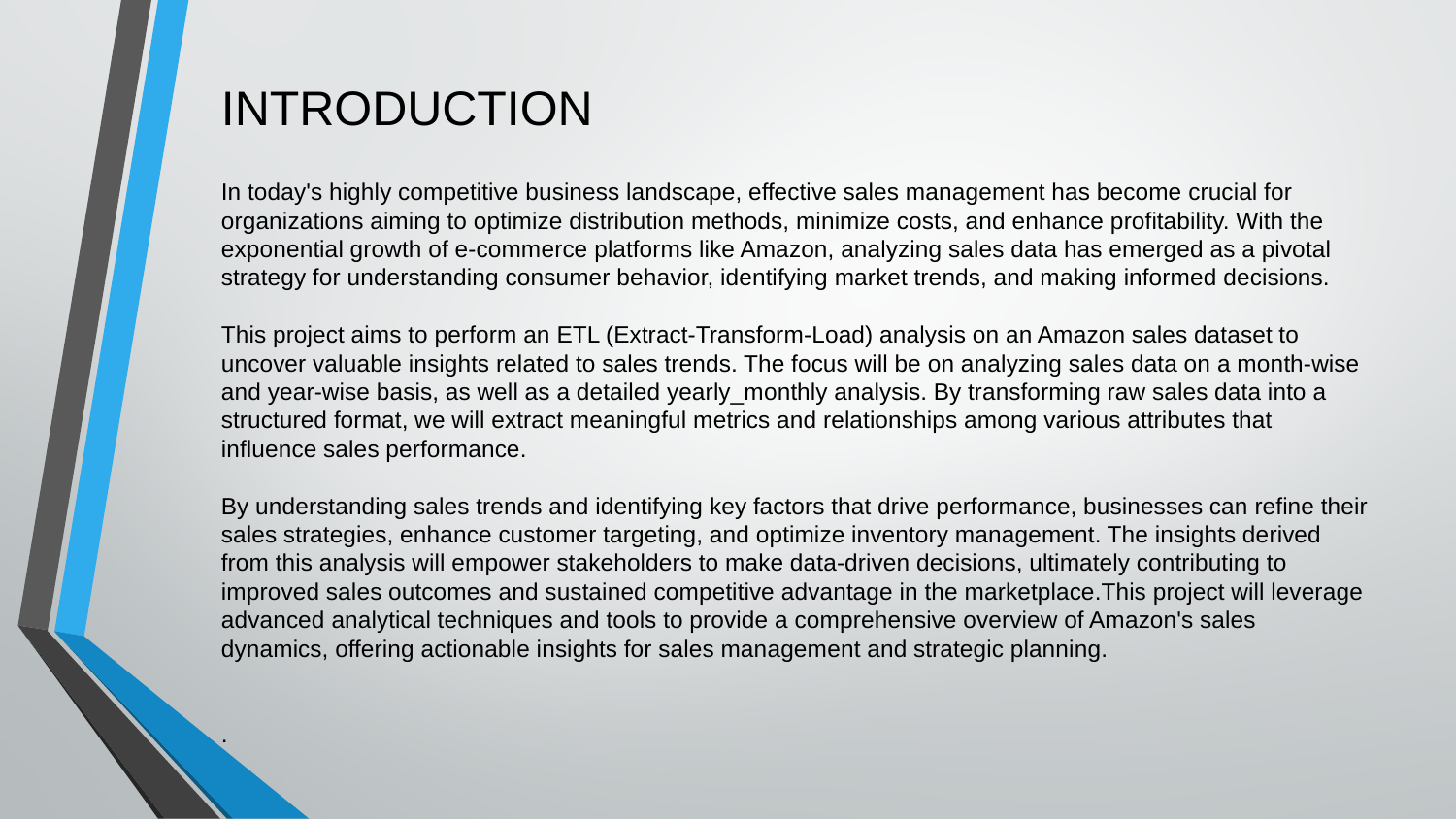

# INTRODUCTION
In today's highly competitive business landscape, effective sales management has become crucial for organizations aiming to optimize distribution methods, minimize costs, and enhance profitability. With the exponential growth of e-commerce platforms like Amazon, analyzing sales data has emerged as a pivotal strategy for understanding consumer behavior, identifying market trends, and making informed decisions.

This project aims to perform an ETL (Extract-Transform-Load) analysis on an Amazon sales dataset to uncover valuable insights related to sales trends. The focus will be on analyzing sales data on a month-wise and year-wise basis, as well as a detailed yearly_monthly analysis. By transforming raw sales data into a structured format, we will extract meaningful metrics and relationships among various attributes that influence sales performance.

By understanding sales trends and identifying key factors that drive performance, businesses can refine their sales strategies, enhance customer targeting, and optimize inventory management. The insights derived from this analysis will empower stakeholders to make data-driven decisions, ultimately contributing to improved sales outcomes and sustained competitive advantage in the marketplace.This project will leverage advanced analytical techniques and tools to provide a comprehensive overview of Amazon's sales dynamics, offering actionable insights for sales management and strategic planning.

.